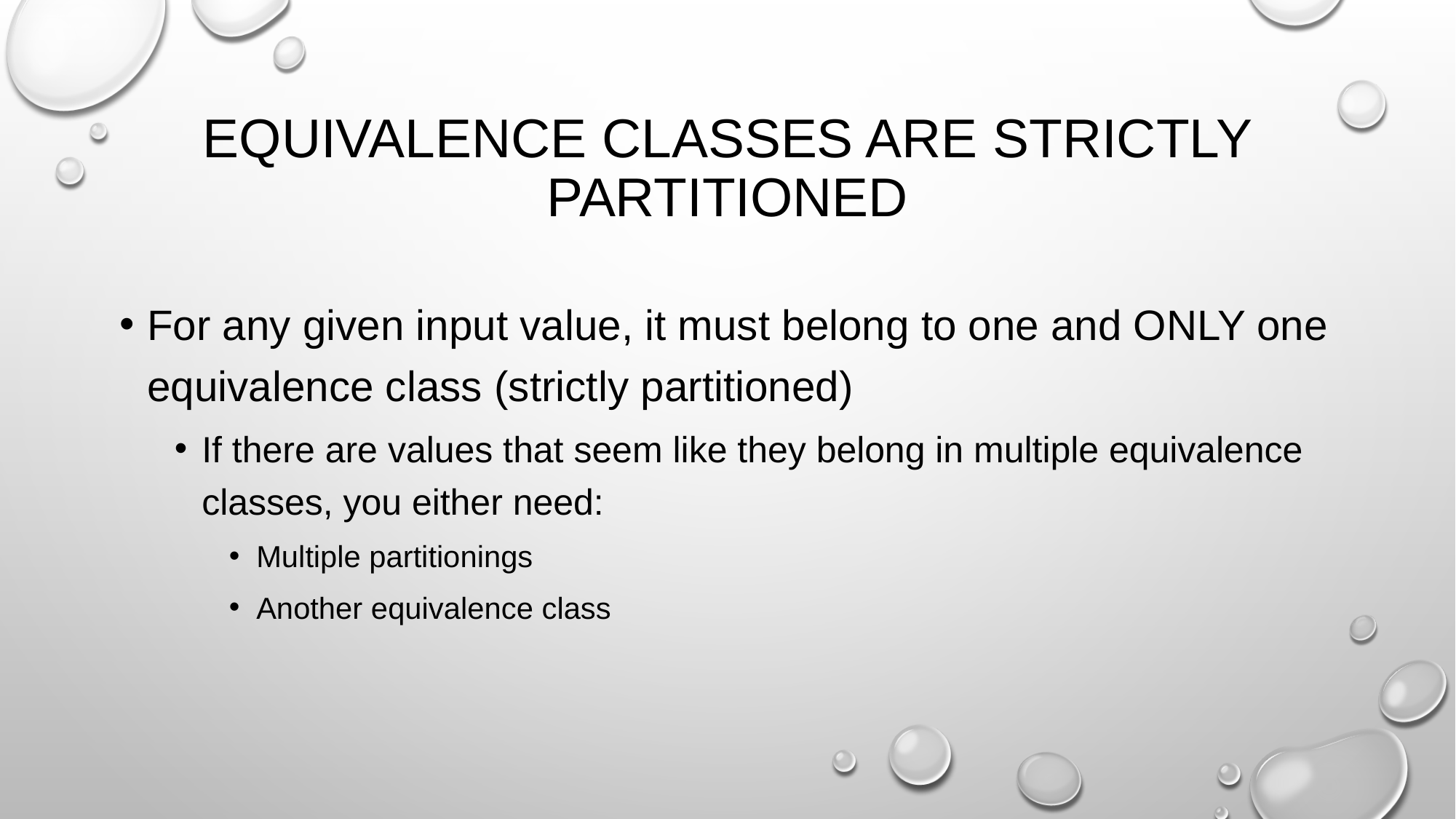

# Equivalence classes are strictly partitioned
For any given input value, it must belong to one and ONLY one equivalence class (strictly partitioned)
If there are values that seem like they belong in multiple equivalence classes, you either need:
Multiple partitionings
Another equivalence class